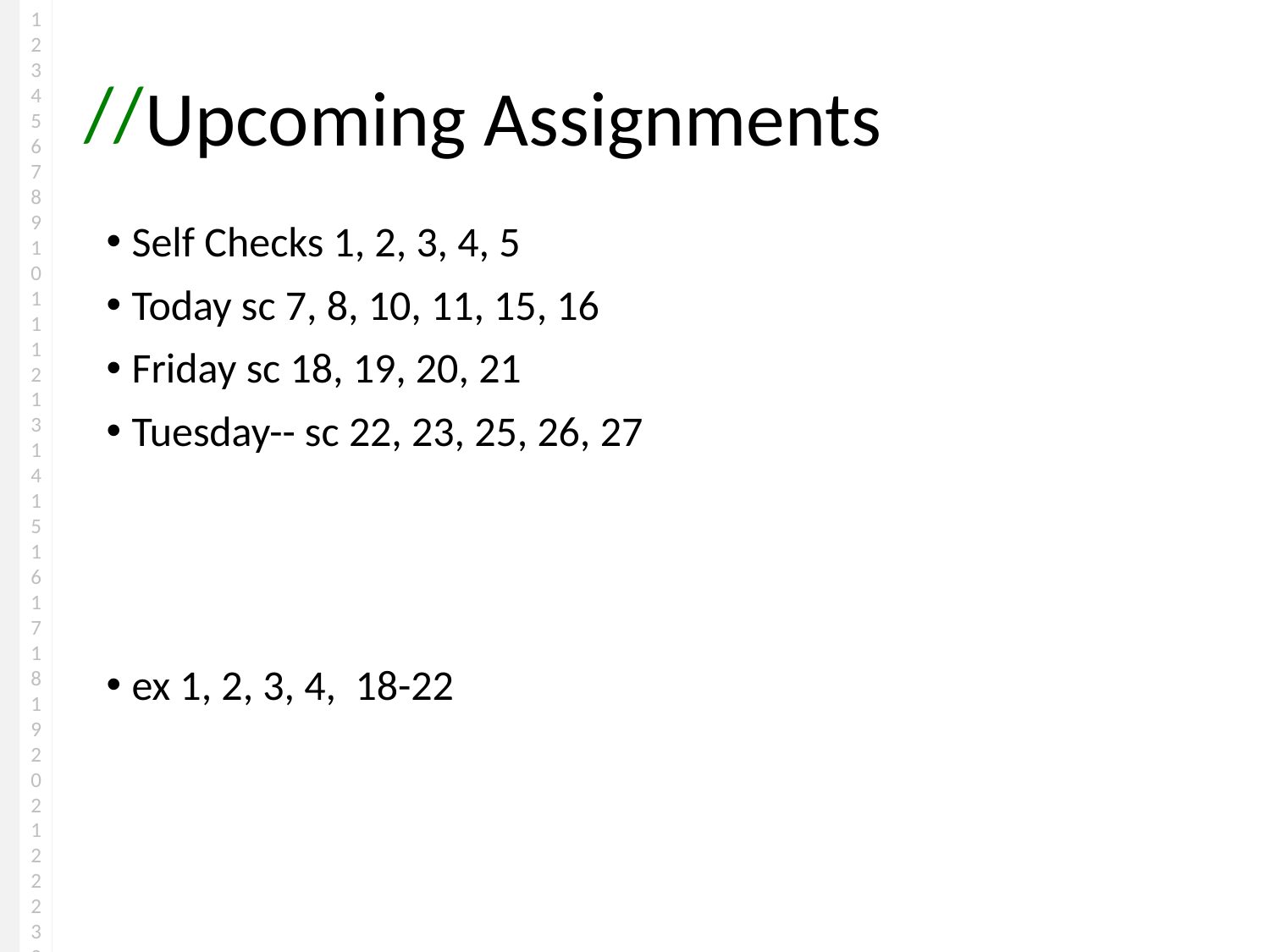

# Upcoming Assignments
Self Checks 1, 2, 3, 4, 5
Today sc 7, 8, 10, 11, 15, 16
Friday sc 18, 19, 20, 21
Tuesday-- sc 22, 23, 25, 26, 27

ex 1, 2, 3, 4,  18-22